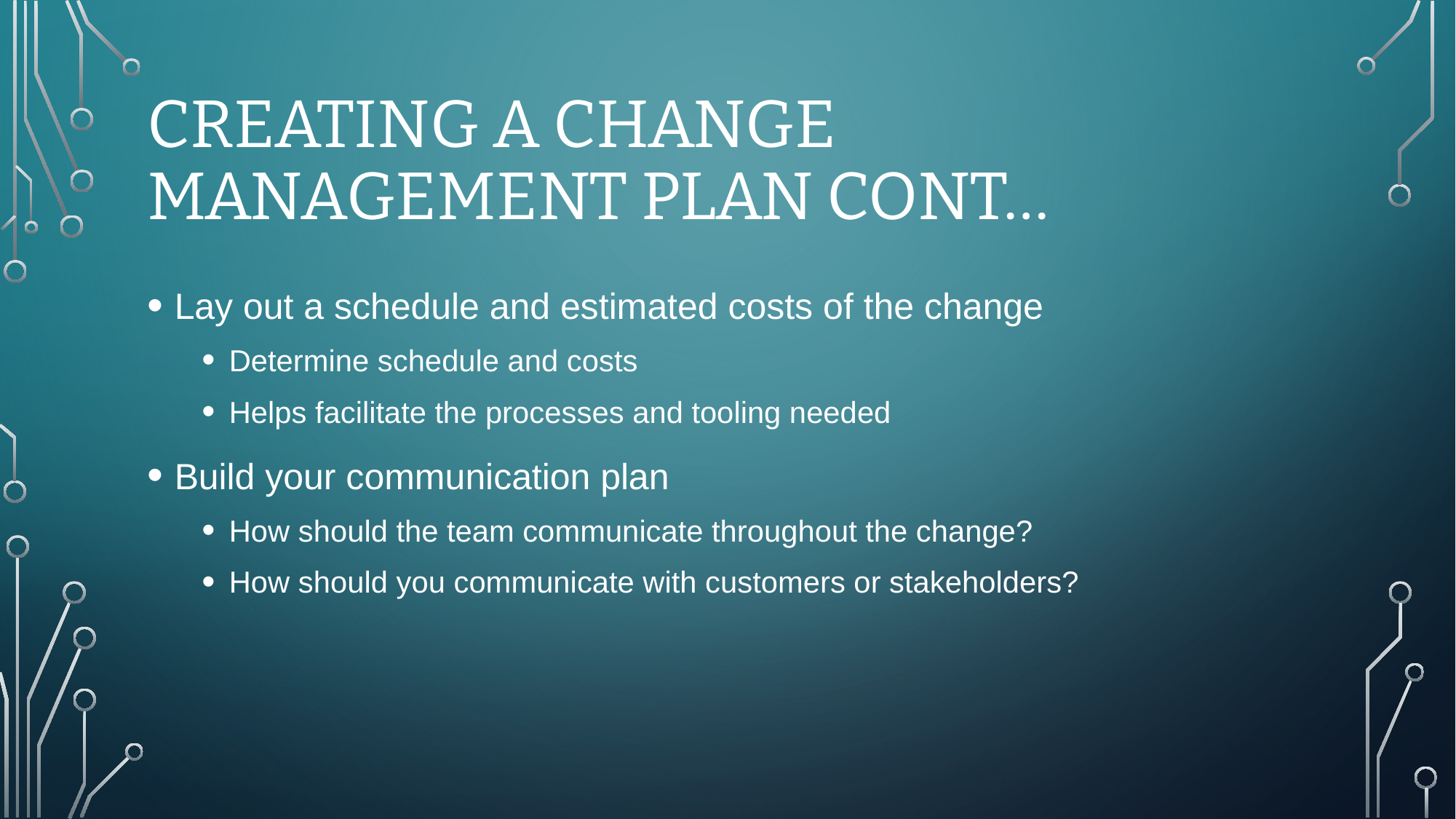

# Creating a change management plan cont…
Lay out a schedule and estimated costs of the change
Determine schedule and costs
Helps facilitate the processes and tooling needed
Build your communication plan
How should the team communicate throughout the change?
How should you communicate with customers or stakeholders?